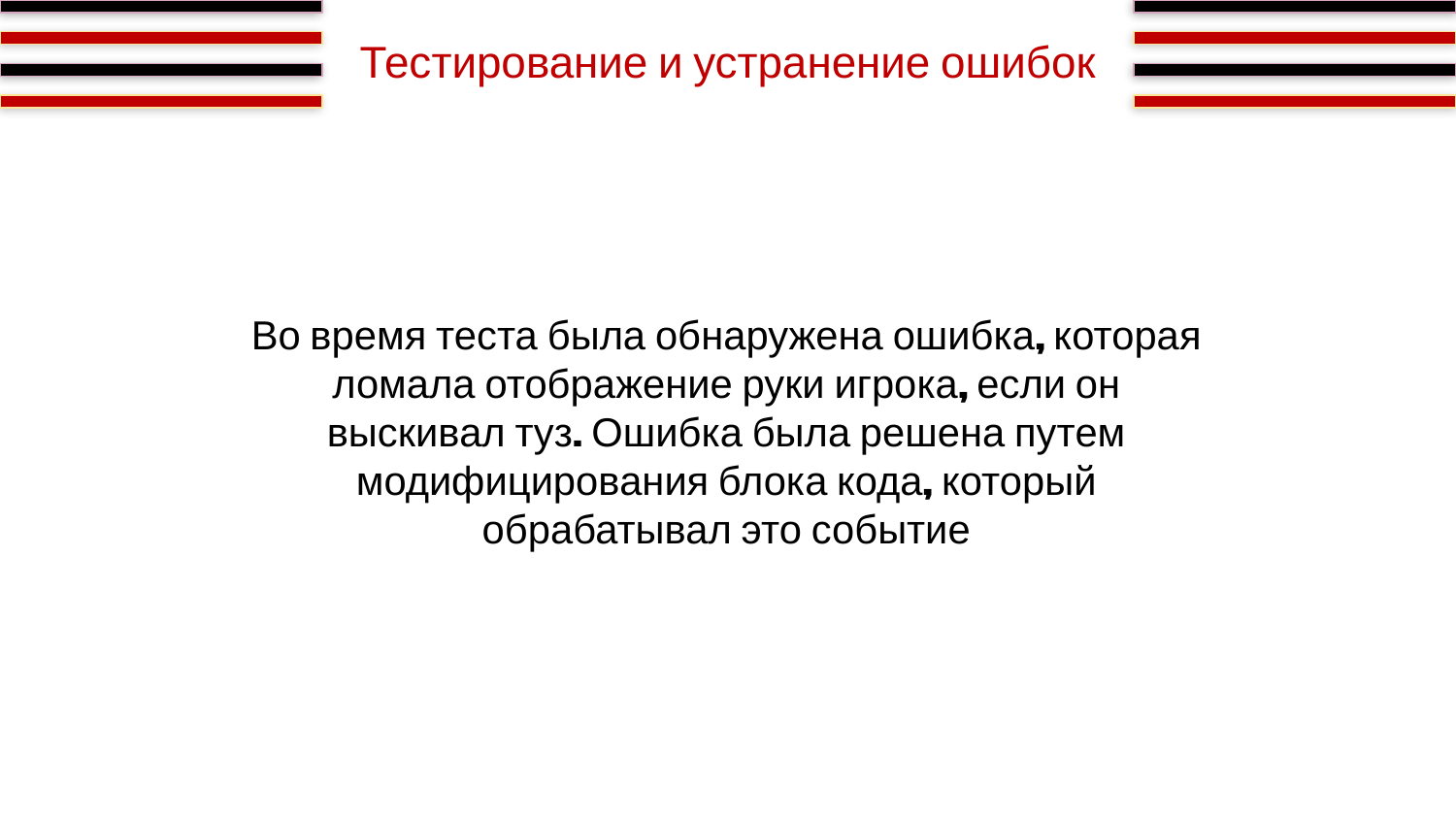

Тестирование и устранение ошибок

Во время теста была обнаружена ошибка, которая ломала отображение руки игрока, если он выскивал туз. Ошибка была решена путем модифицирования блока кода, который обрабатывал это событие